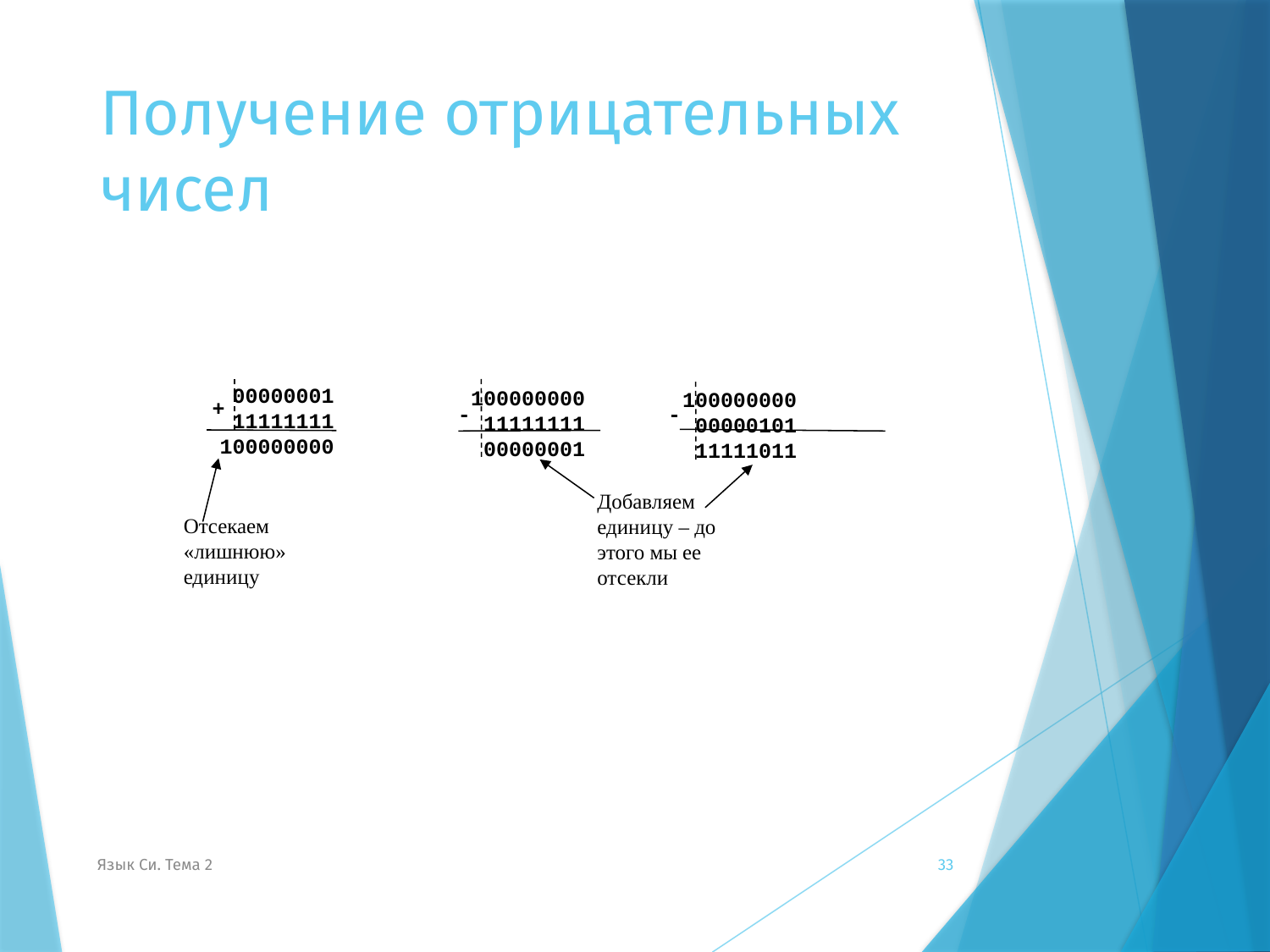

# Получение отрицательных чисел

  00000001
  11111111
 100000000
+
Отсекаем «лишнюю» единицу
100000000
 11111111
 00000001
100000000
 00000101
 11111011
-
-
Добавляем единицу – до этого мы ее отсекли
Язык Си. Тема 2
33